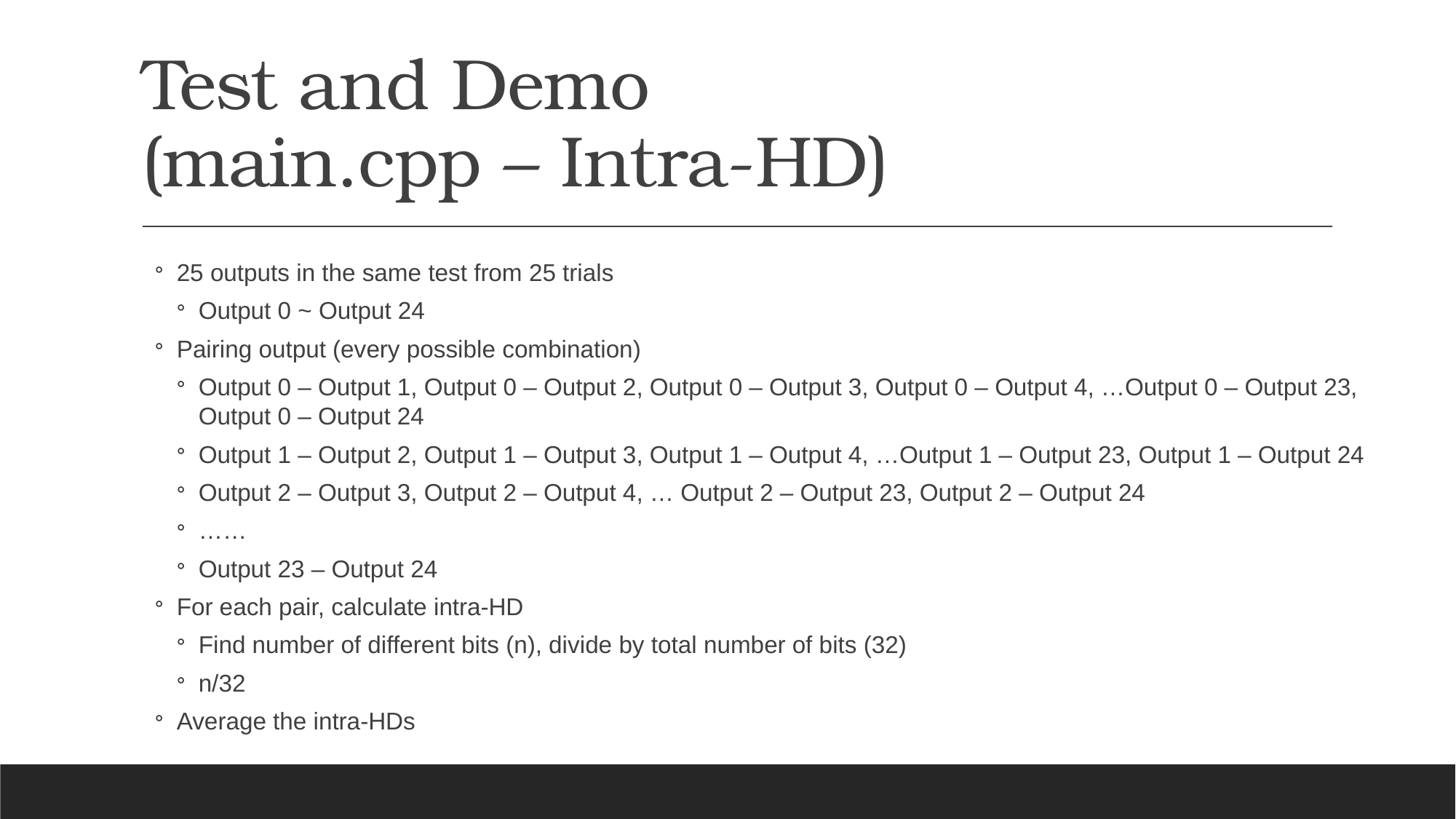

# Test and Demo (main.cpp – Intra-HD)
25 outputs in the same test from 25 trials
Output 0 ~ Output 24
Pairing output (every possible combination)
Output 0 – Output 1, Output 0 – Output 2, Output 0 – Output 3, Output 0 – Output 4, …Output 0 – Output 23, Output 0 – Output 24
Output 1 – Output 2, Output 1 – Output 3, Output 1 – Output 4, …Output 1 – Output 23, Output 1 – Output 24
Output 2 – Output 3, Output 2 – Output 4, … Output 2 – Output 23, Output 2 – Output 24
……
Output 23 – Output 24
For each pair, calculate intra-HD
Find number of different bits (n), divide by total number of bits (32)
n/32
Average the intra-HDs